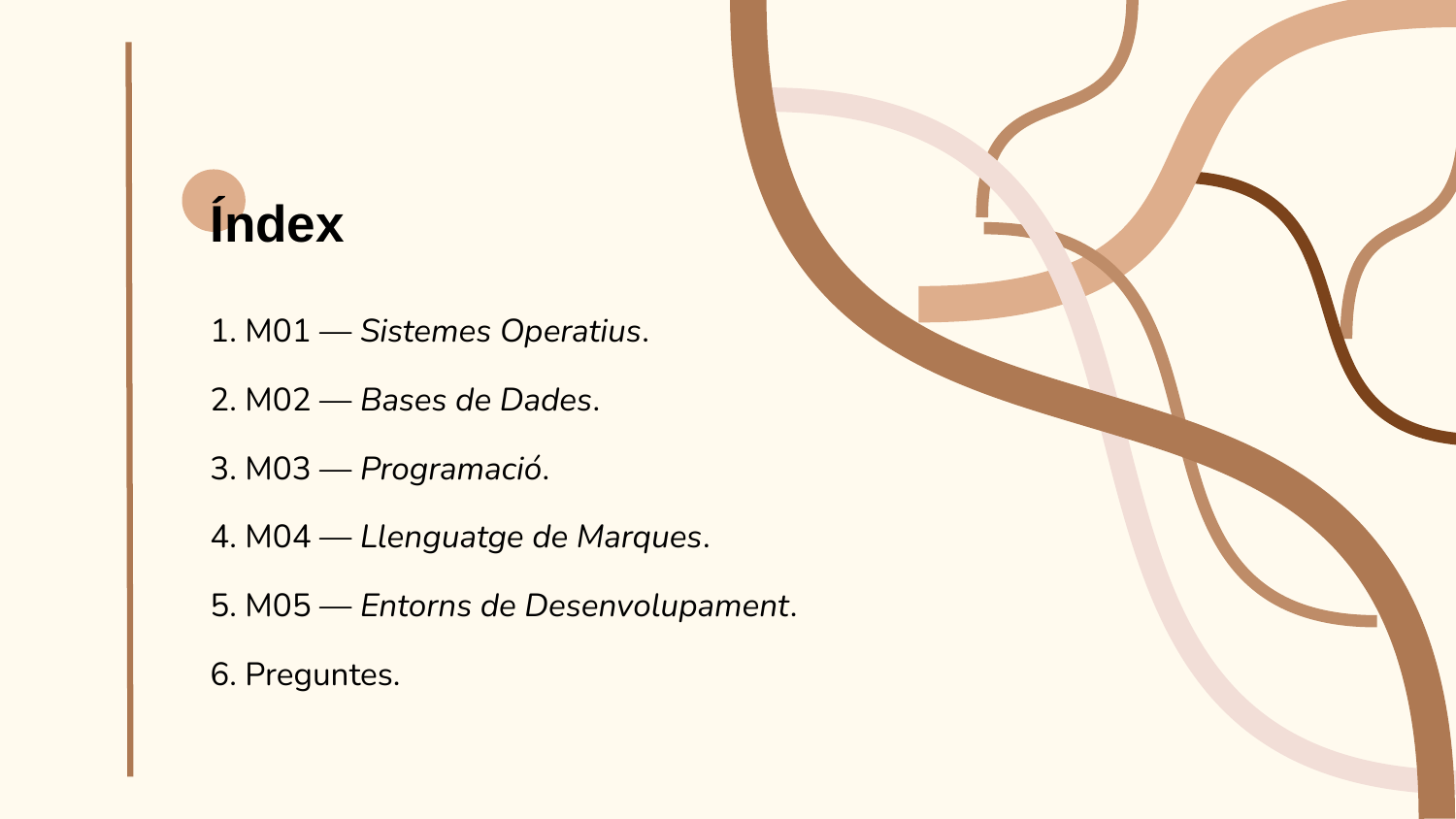

# Índex
1. M01 — Sistemes Operatius.
2. M02 — Bases de Dades.
3. M03 — Programació.
4. M04 — Llenguatge de Marques.
5. M05 — Entorns de Desenvolupament.
6. Preguntes.